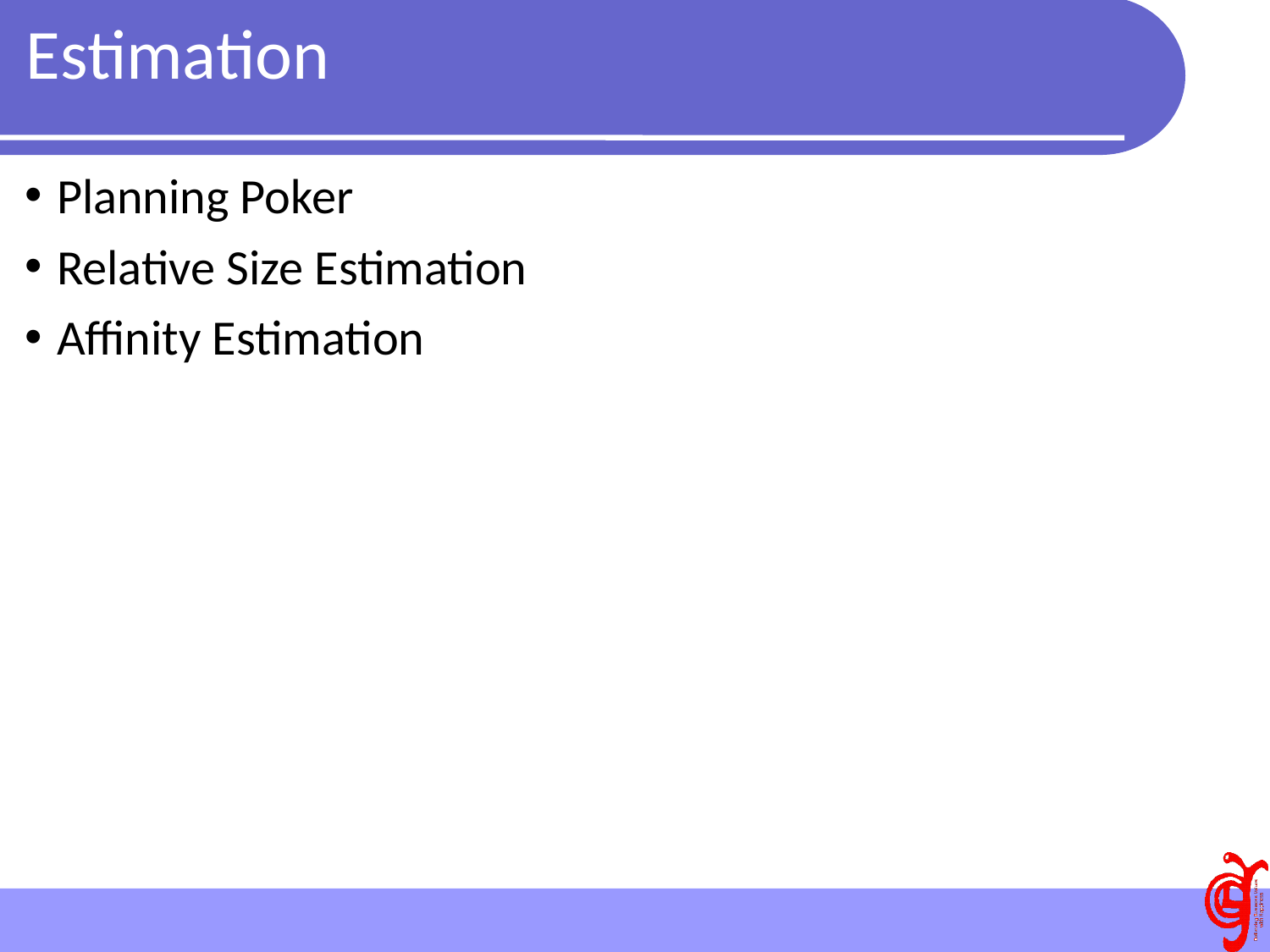

# Estimation
Planning Poker
Relative Size Estimation
Affinity Estimation